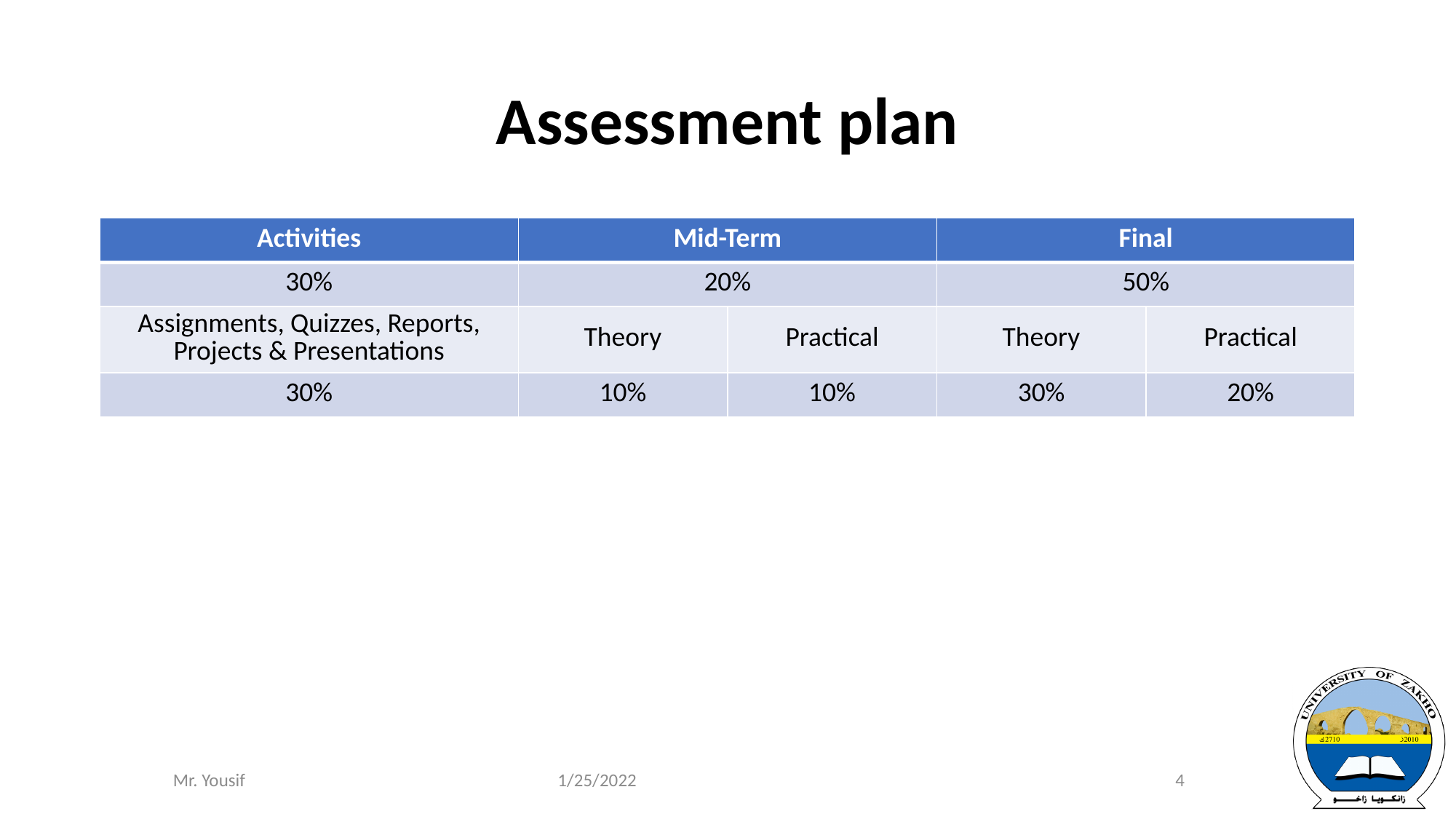

# Assessment plan
| Activities | Mid-Term |  | Final |  |
| --- | --- | --- | --- | --- |
| 30% | 20% |  | 50% |  |
| Assignments, Quizzes, Reports, Projects & Presentations | Theory | Practical | Theory | Practical |
| 30% | 10% | 10% | 30% | 20% |
1/25/2022
4
Mr. Yousif